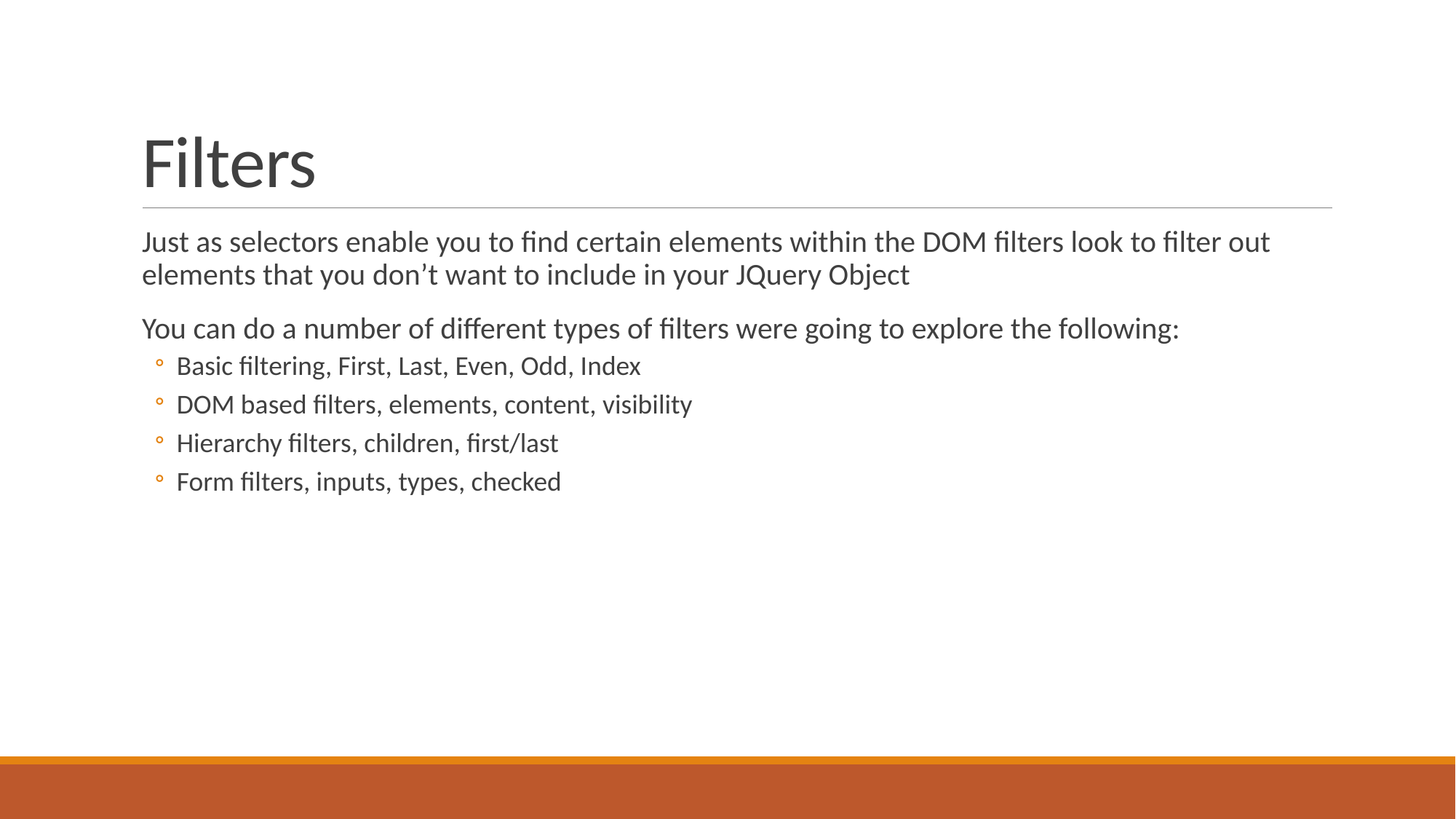

# Filters
Just as selectors enable you to find certain elements within the DOM filters look to filter out elements that you don’t want to include in your JQuery Object
You can do a number of different types of filters were going to explore the following:
Basic filtering, First, Last, Even, Odd, Index
DOM based filters, elements, content, visibility
Hierarchy filters, children, first/last
Form filters, inputs, types, checked